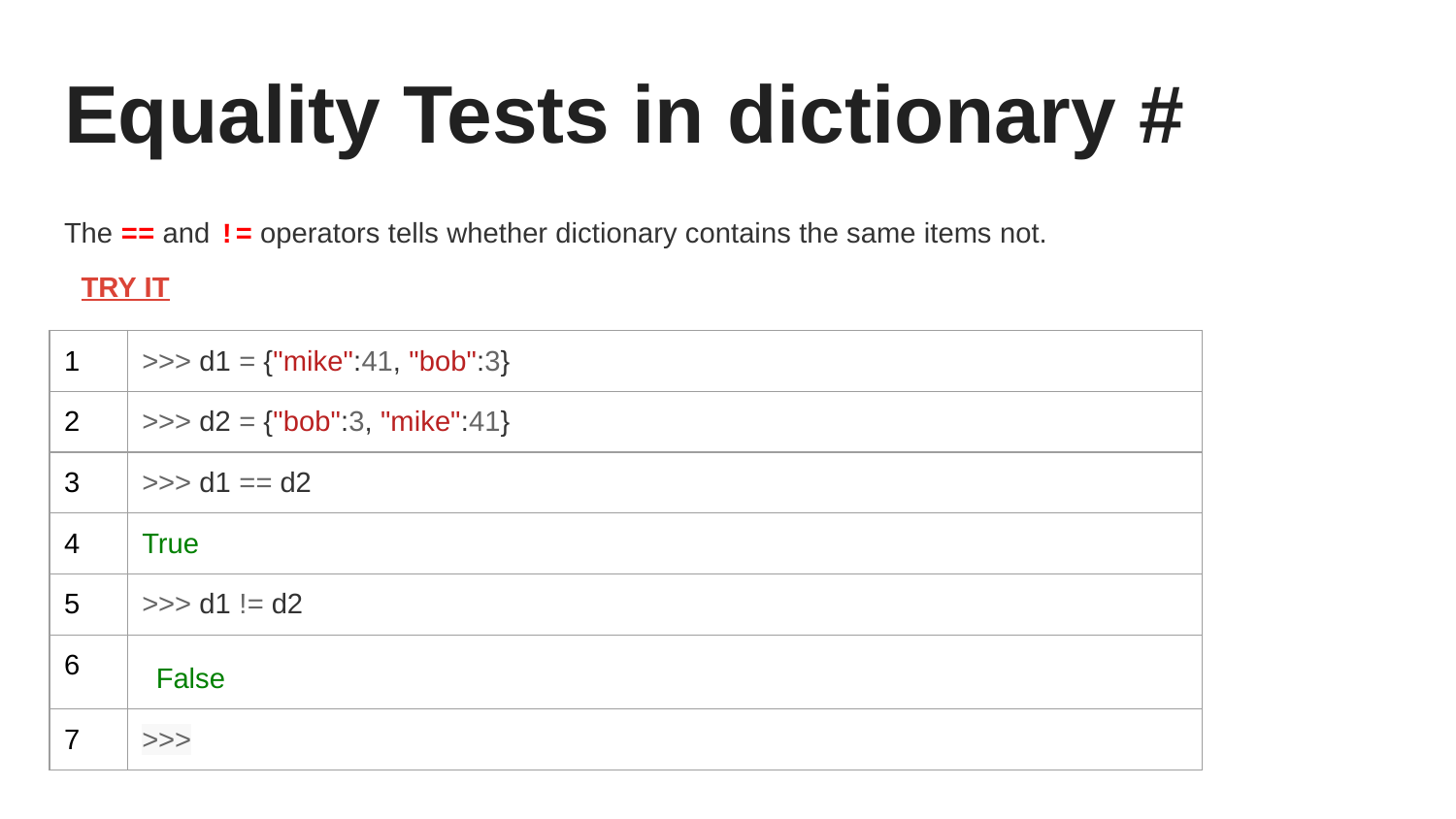

# Equality Tests in dictionary #

The == and != operators tells whether dictionary contains the same items not.

TRY IT
| 1 | >>> d1 = {"mike":41, "bob":3} |
| --- | --- |
| 2 | >>> d2 = {"bob":3, "mike":41} |
| 3 | >>> d1 == d2 |
| 4 | True |
| 5 | >>> d1 != d2 |
| 6 | False |
| 7 | >>> |